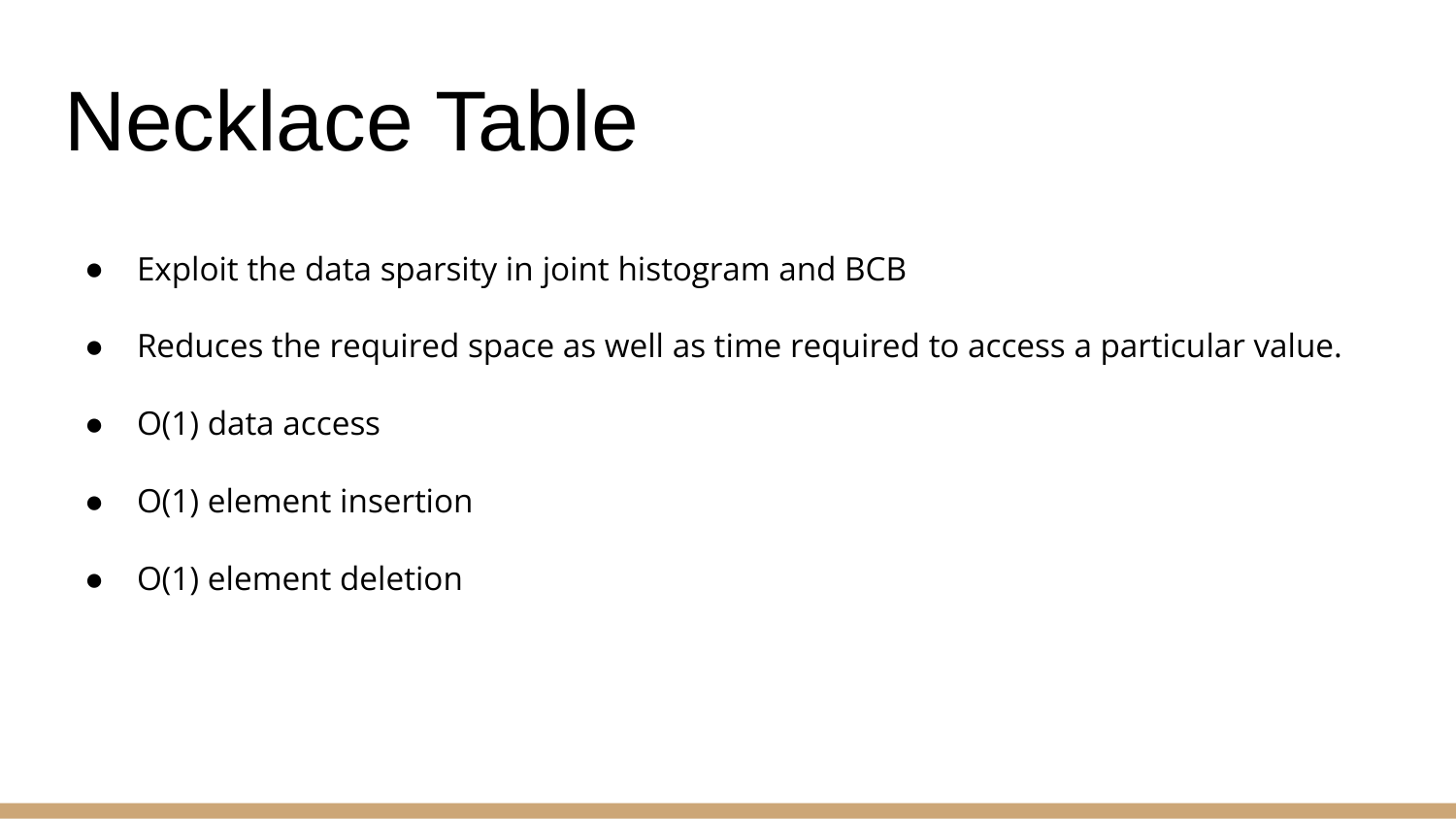

# Necklace Table
Exploit the data sparsity in joint histogram and BCB
Reduces the required space as well as time required to access a particular value.
O(1) data access
O(1) element insertion
O(1) element deletion